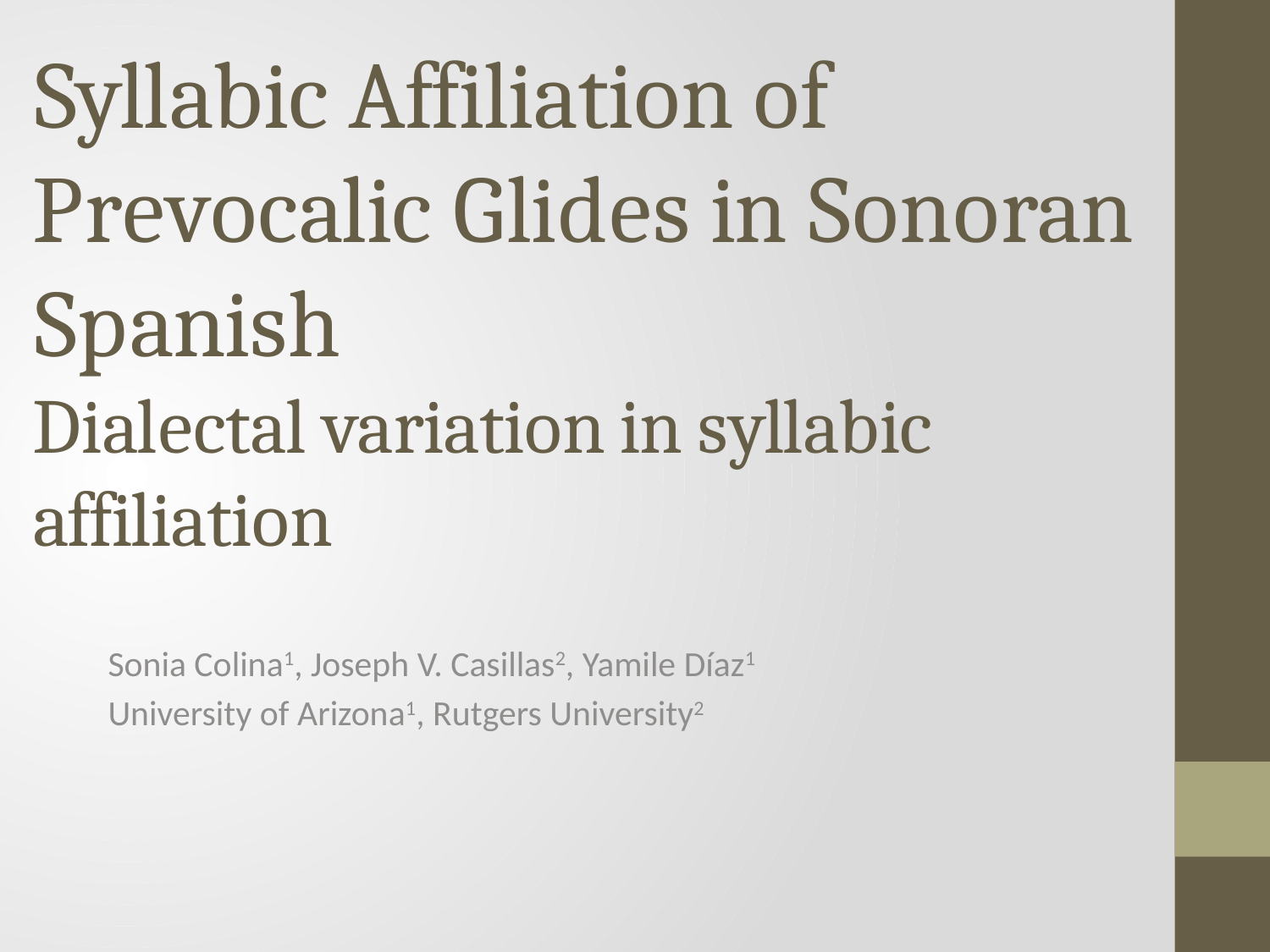

# Syllabic Affiliation of Prevocalic Glides in Sonoran Spanish Dialectal variation in syllabic affiliation
Sonia Colina1, Joseph V. Casillas2, Yamile Díaz1
University of Arizona1, Rutgers University2